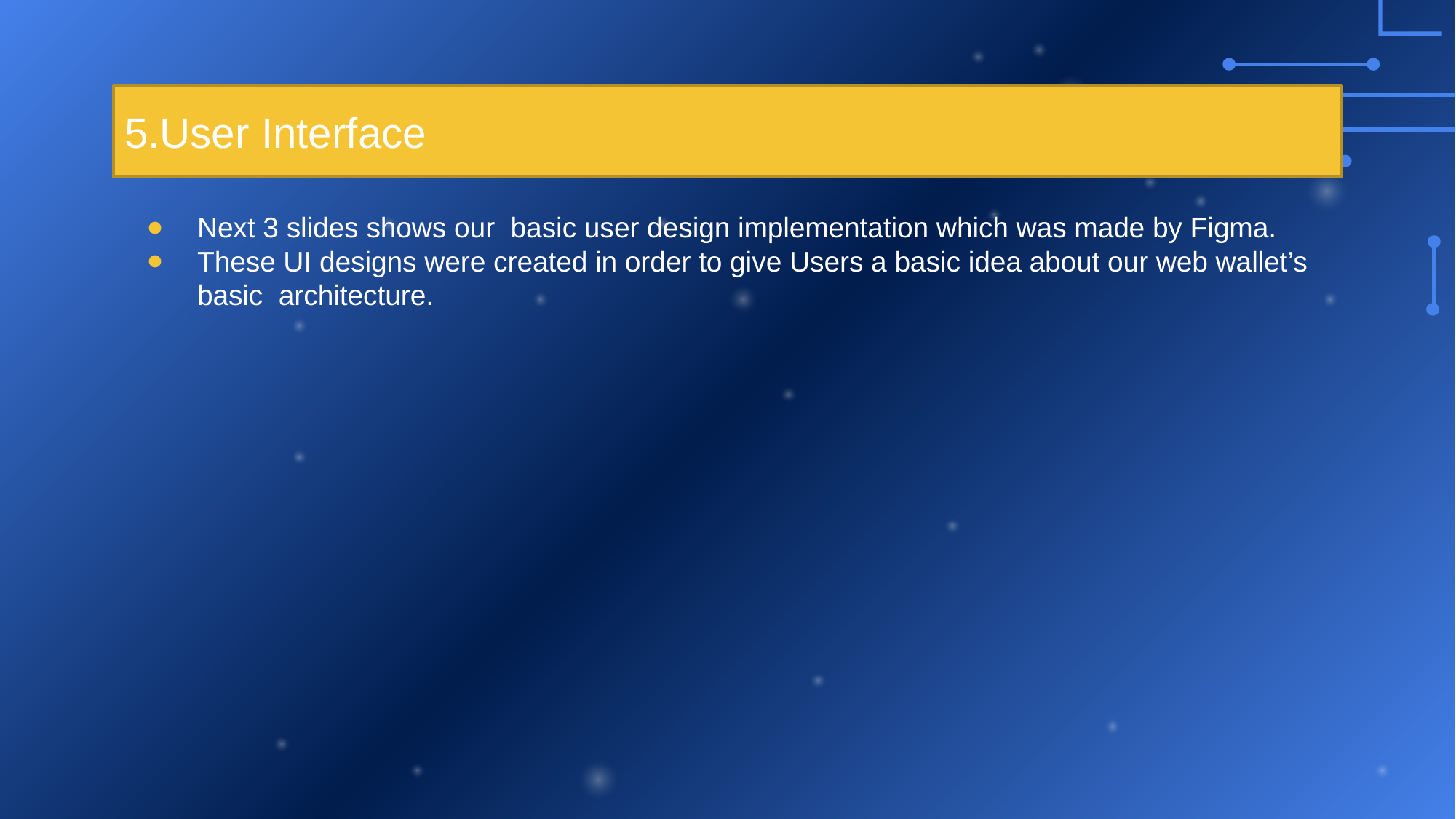

# 5.User Interface
Next 3 slides shows our  basic user design implementation which was made by Figma.
These UI designs were created in order to give Users a basic idea about our web wallet’s basic  architecture.